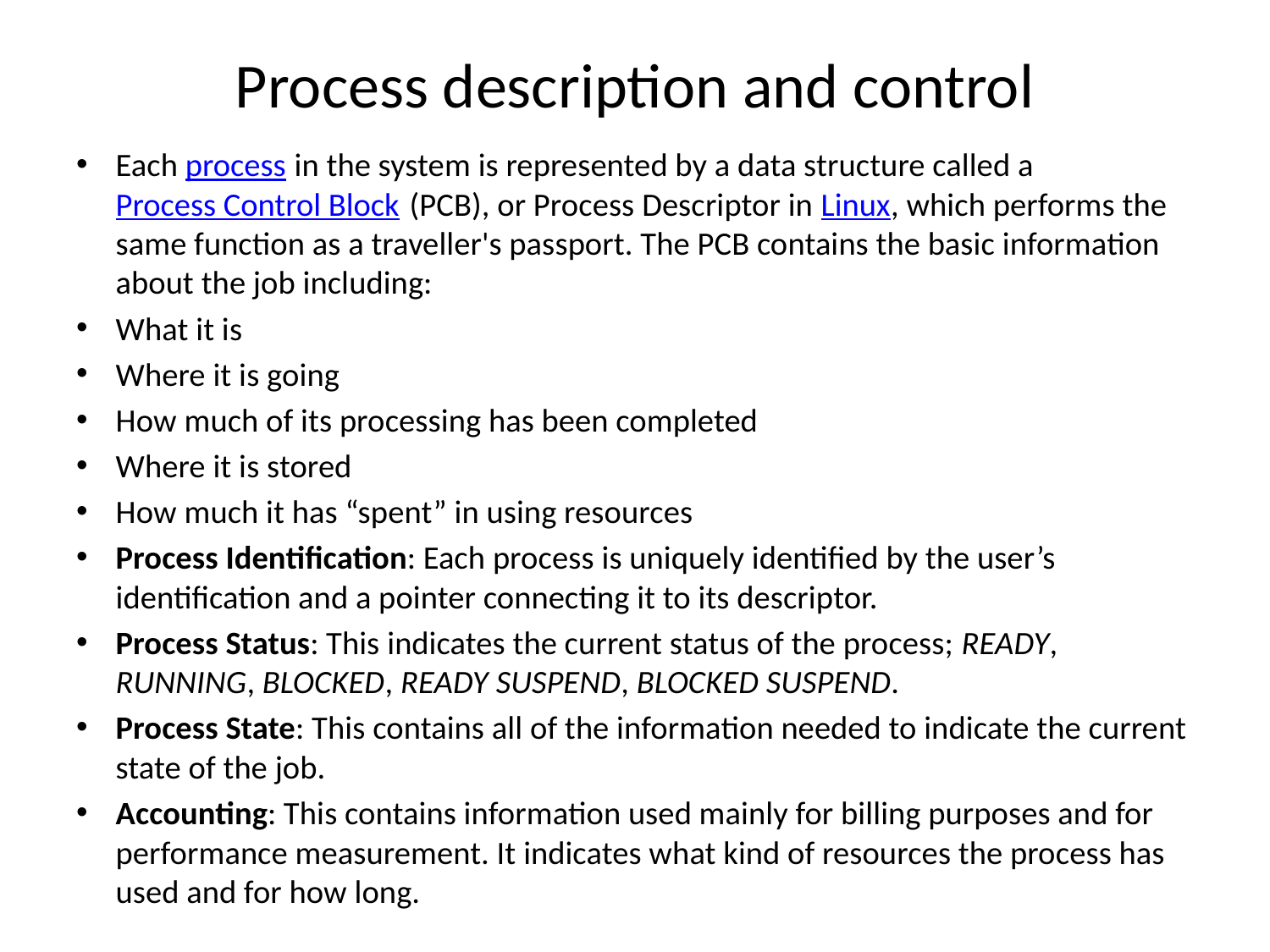

# Process description and control
Each process in the system is represented by a data structure called a Process Control Block (PCB), or Process Descriptor in Linux, which performs the same function as a traveller's passport. The PCB contains the basic information about the job including:
What it is
Where it is going
How much of its processing has been completed
Where it is stored
How much it has “spent” in using resources
Process Identification: Each process is uniquely identified by the user’s identification and a pointer connecting it to its descriptor.
Process Status: This indicates the current status of the process; READY, RUNNING, BLOCKED, READY SUSPEND, BLOCKED SUSPEND.
Process State: This contains all of the information needed to indicate the current state of the job.
Accounting: This contains information used mainly for billing purposes and for performance measurement. It indicates what kind of resources the process has used and for how long.